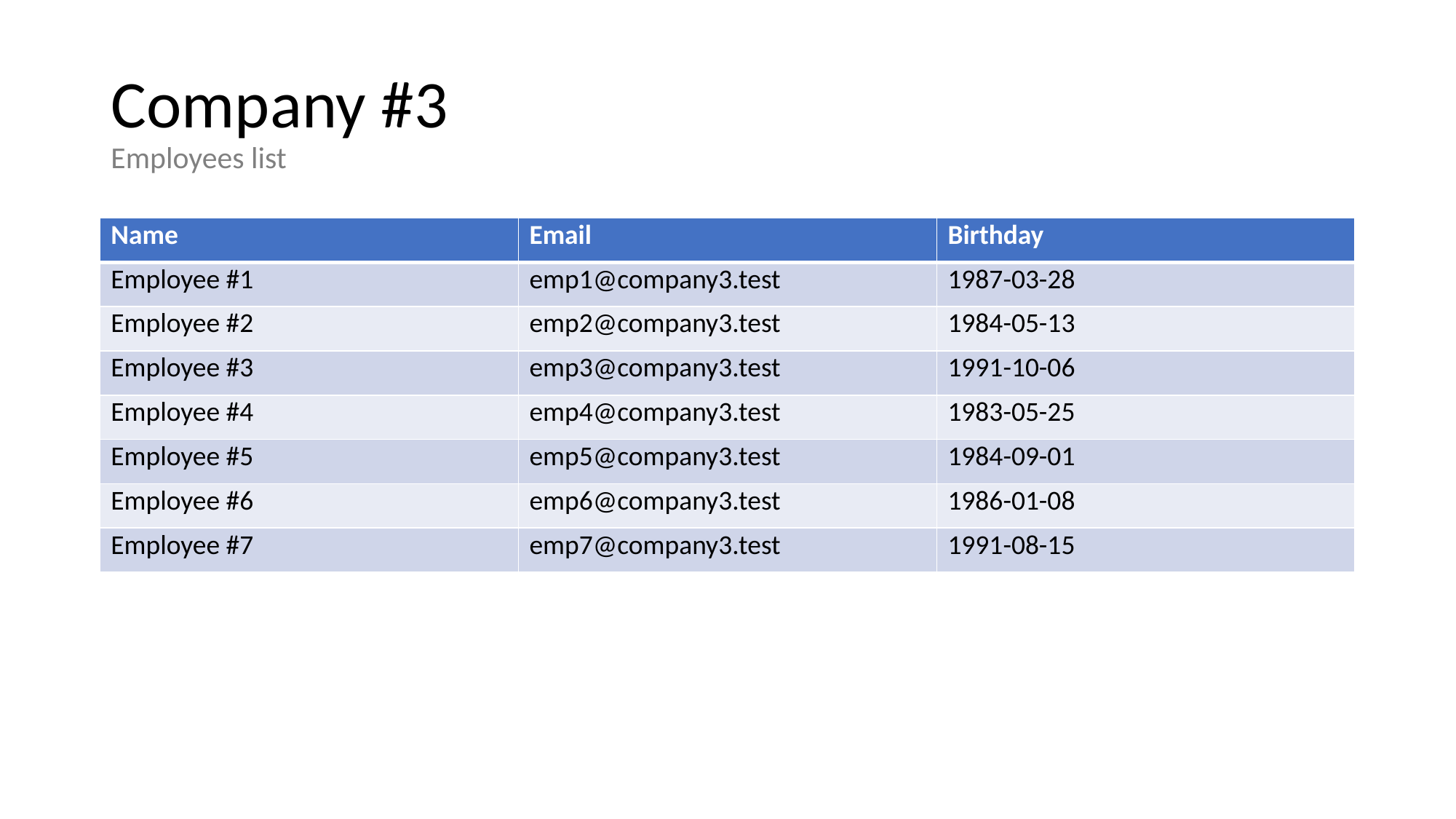

# Company #3 Employees list
| Name | Email | Birthday |
| --- | --- | --- |
| Employee #1 | emp1@company3.test | 1987-03-28 |
| Employee #2 | emp2@company3.test | 1984-05-13 |
| Employee #3 | emp3@company3.test | 1991-10-06 |
| Employee #4 | emp4@company3.test | 1983-05-25 |
| Employee #5 | emp5@company3.test | 1984-09-01 |
| Employee #6 | emp6@company3.test | 1986-01-08 |
| Employee #7 | emp7@company3.test | 1991-08-15 |